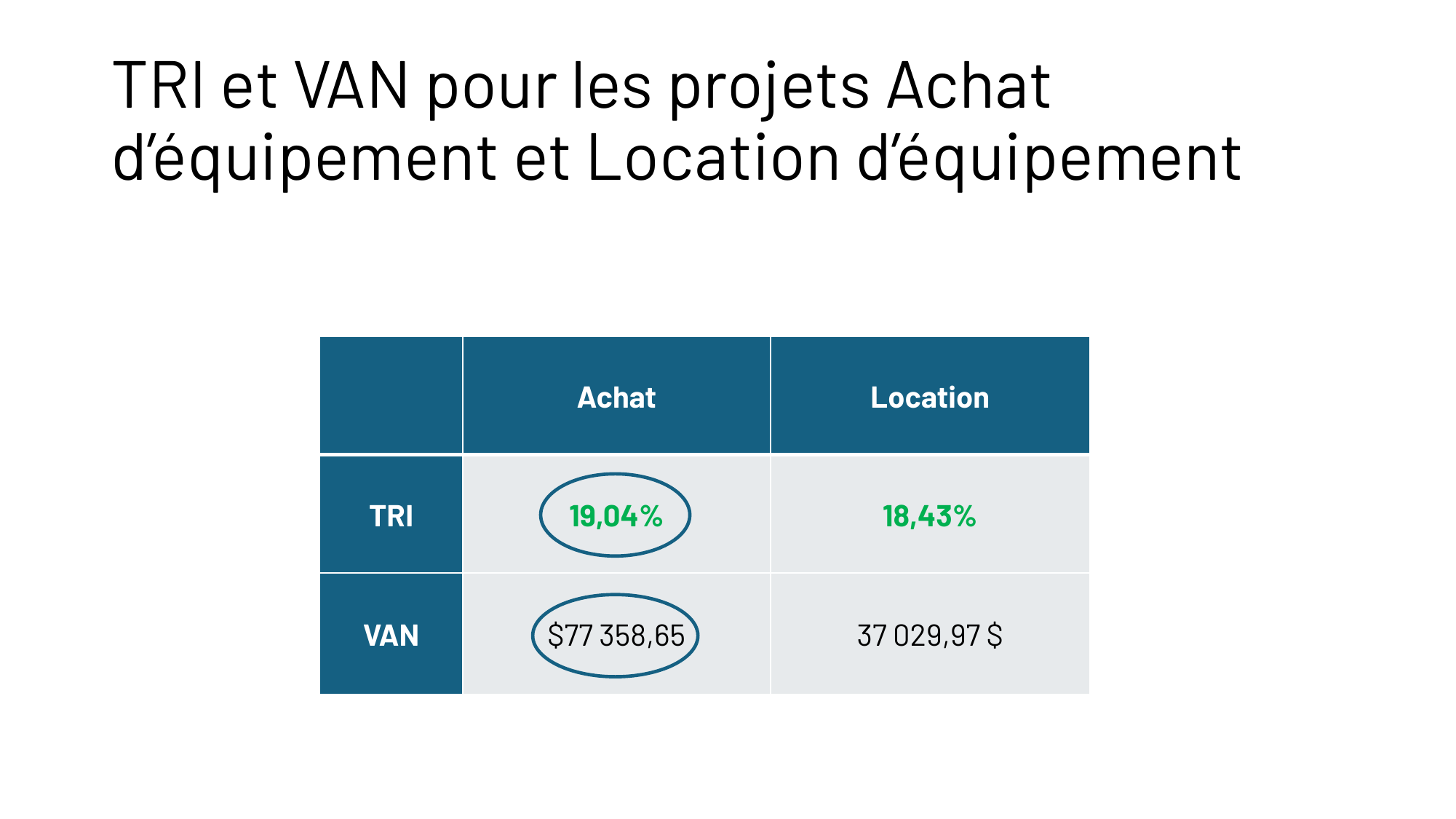

# TRI et VAN pour les projets Achat
d’équipement et Location d’équipement
|  | Achat | Location |
| --- | --- | --- |
| TRI | 19,04% | 18,43% |
| VAN | $77 358,65 | 37 029,97 $ |